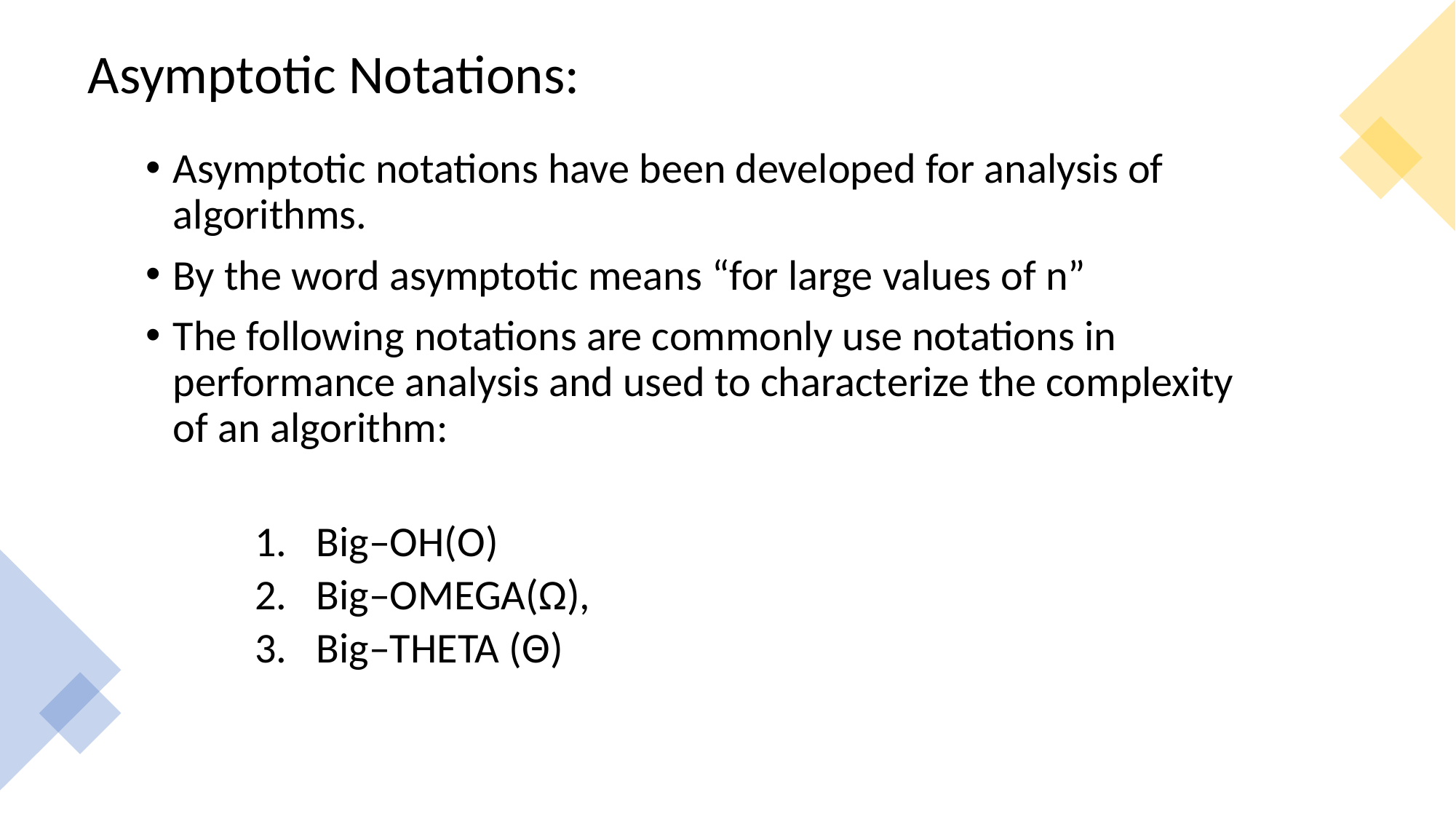

# Asymptotic Notations:
Asymptotic notations have been developed for analysis of algorithms.
By the word asymptotic means “for large values of n”
The following notations are commonly use notations in performance analysis and used to characterize the complexity of an algorithm:

Big–OH(O)
Big–OMEGA(Ω),
Big–THETA (Θ)